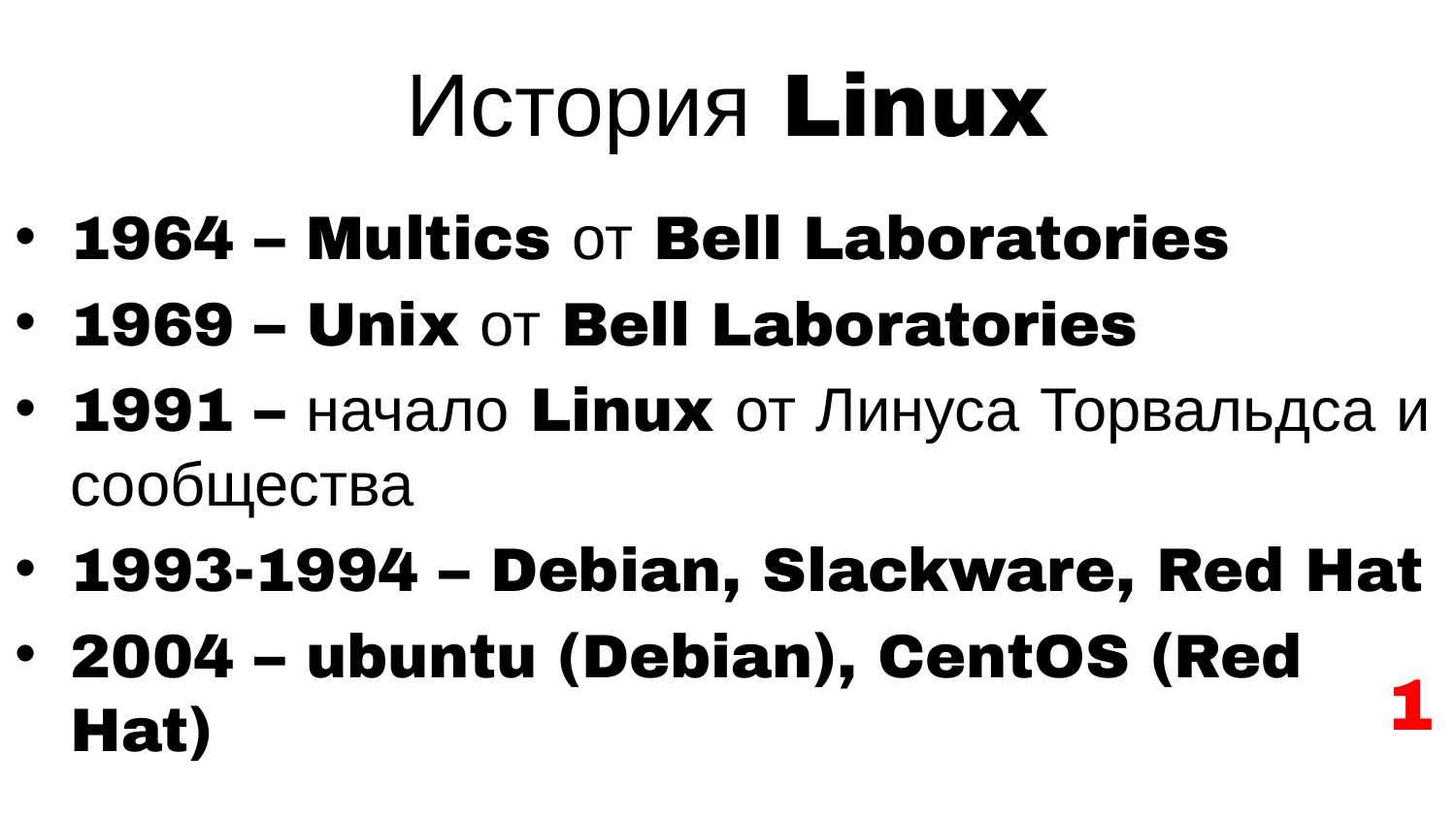

# История Linux
1964 – Multics от Bell Laboratories
1969 – Unix от Bell Laboratories
1991 – начало Linux от Линуса Торвальдса и сообщества
1993-1994 – Debian, Slackware, Red Hat
2004 – ubuntu (Debian), CentOS (Red Hat)

1